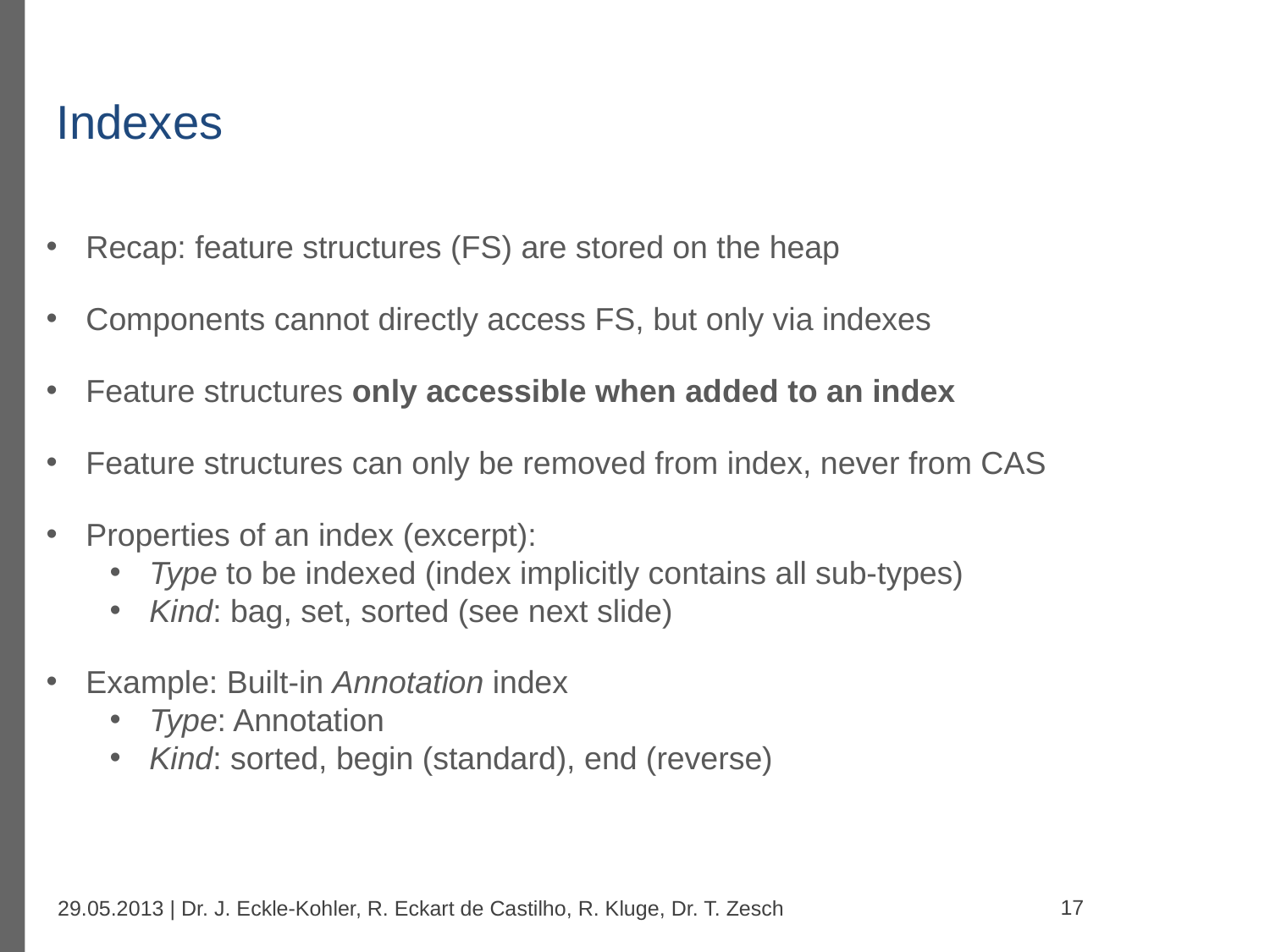

Indexes
#
Recap: feature structures (FS) are stored on the heap

Components cannot directly access FS, but only via indexes

Feature structures only accessible when added to an index

Feature structures can only be removed from index, never from CAS

Properties of an index (excerpt):
Type to be indexed (index implicitly contains all sub-types)
Kind: bag, set, sorted (see next slide)

Example: Built-in Annotation index
Type: Annotation
Kind: sorted, begin (standard), end (reverse)

17
29.05.2013 | Dr. J. Eckle-Kohler, R. Eckart de Castilho, R. Kluge, Dr. T. Zesch